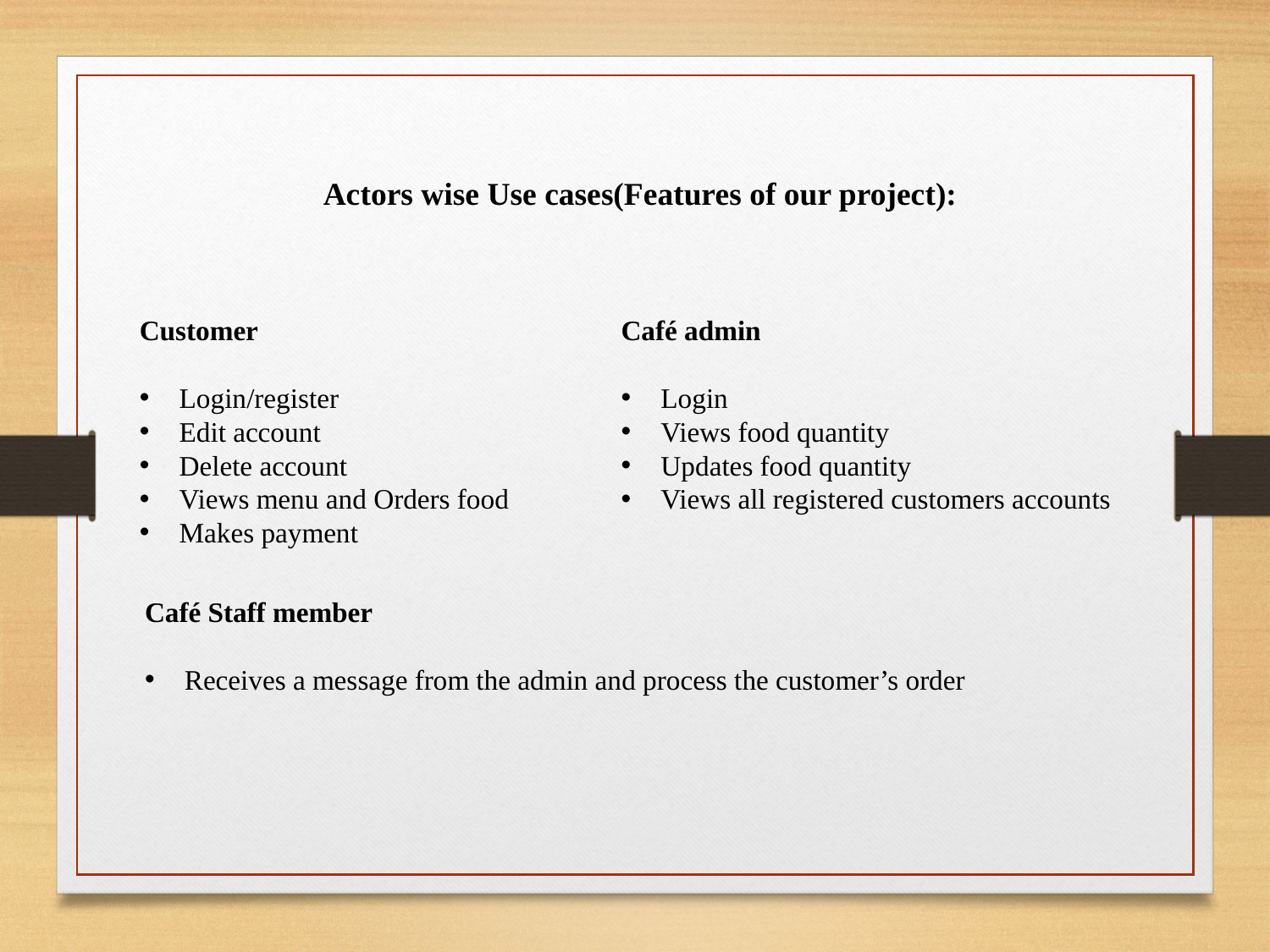

Actors wise Use cases(Features of our project):

Customer

Login/register
Edit account
Delete account
Views menu and Orders food
Makes payment
Café admin

Login
Views food quantity
Updates food quantity
Views all registered customers accounts
Café Staff member

Receives a message from the admin and process the customer’s order